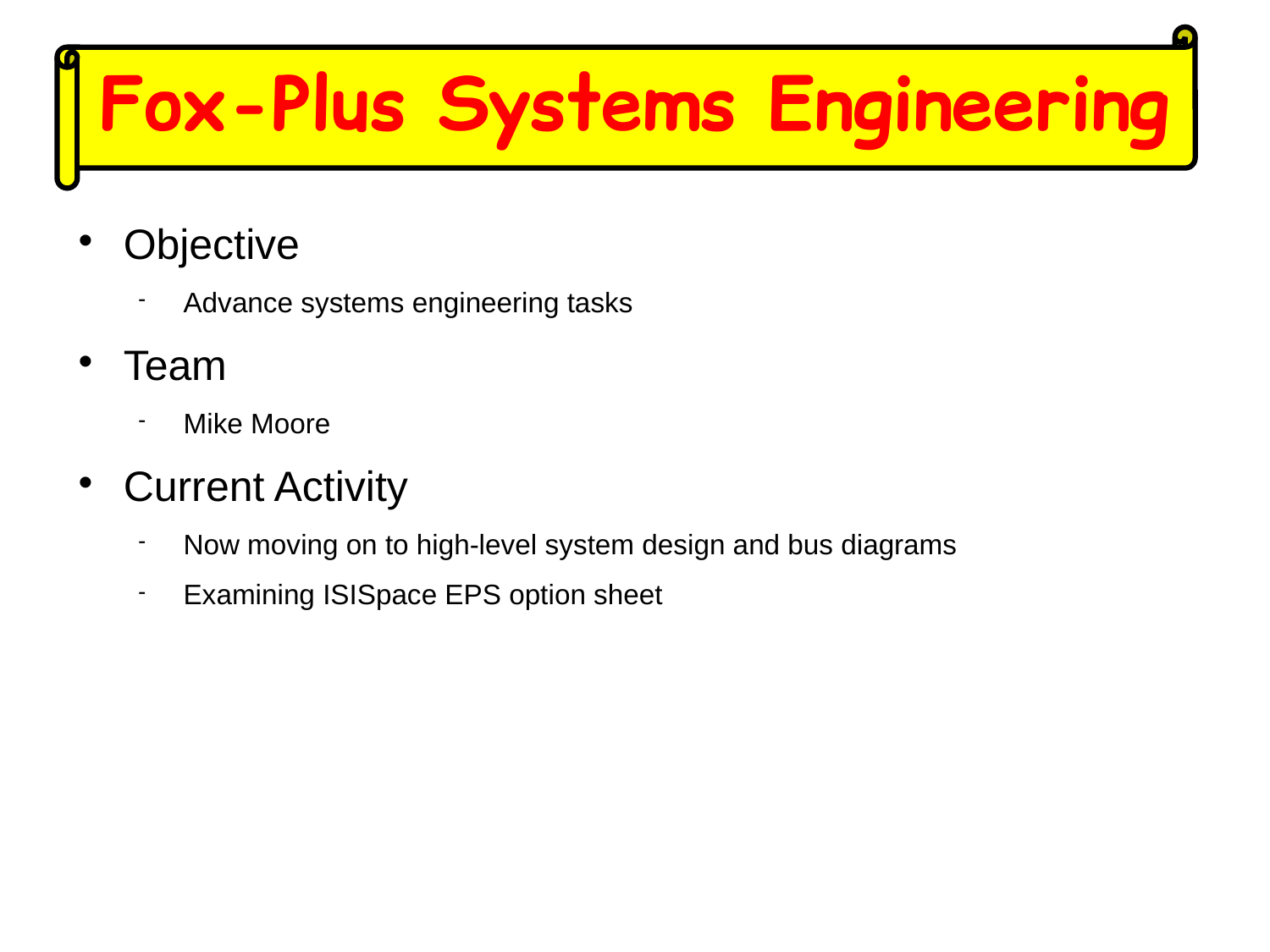

Fox-Plus Systems Engineering
# Objective
Advance systems engineering tasks
Team
Mike Moore
Current Activity
Now moving on to high-level system design and bus diagrams
Examining ISISpace EPS option sheet